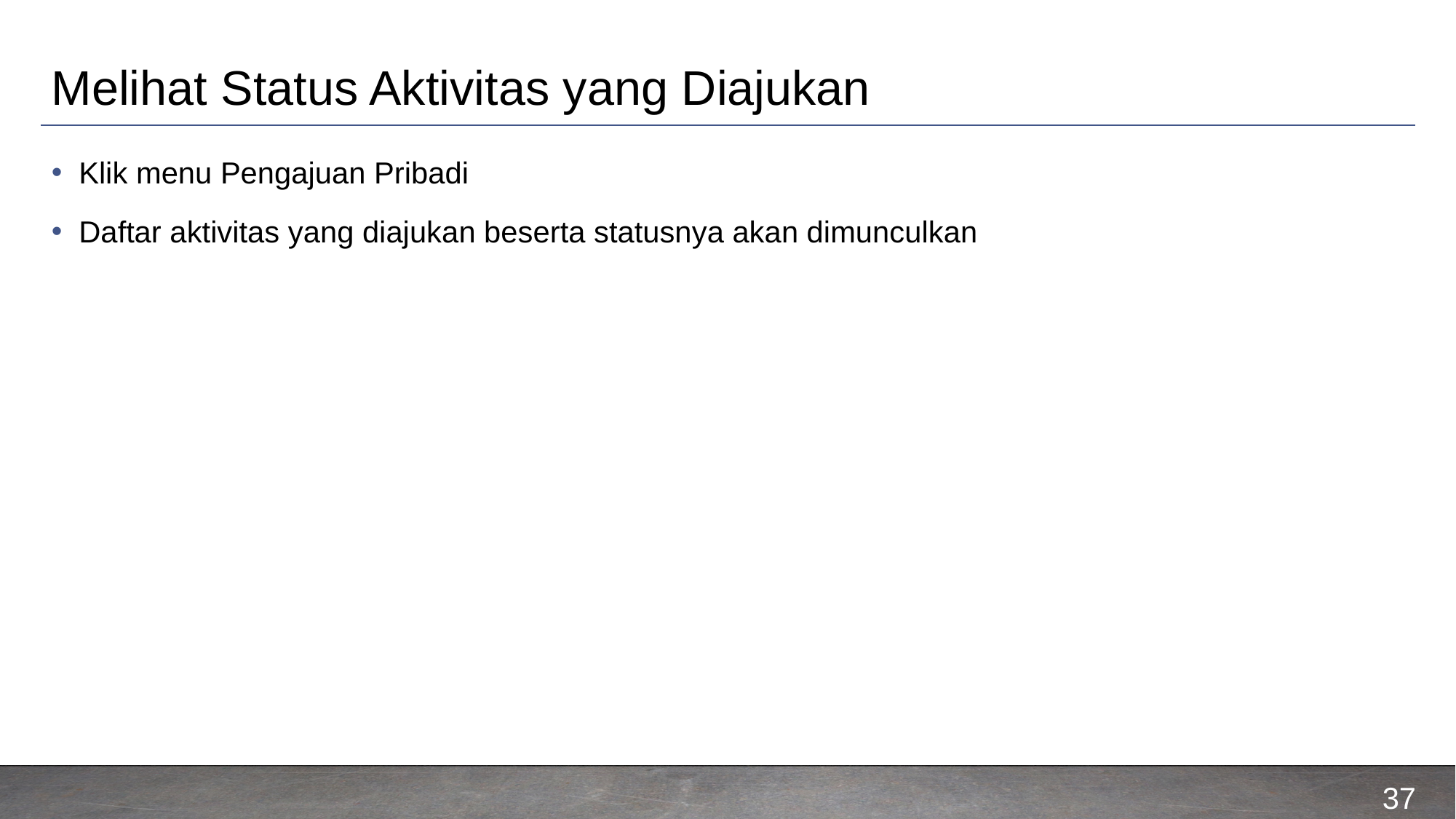

# Melihat Status Aktivitas yang Diajukan
Klik menu Pengajuan Pribadi
Daftar aktivitas yang diajukan beserta statusnya akan dimunculkan